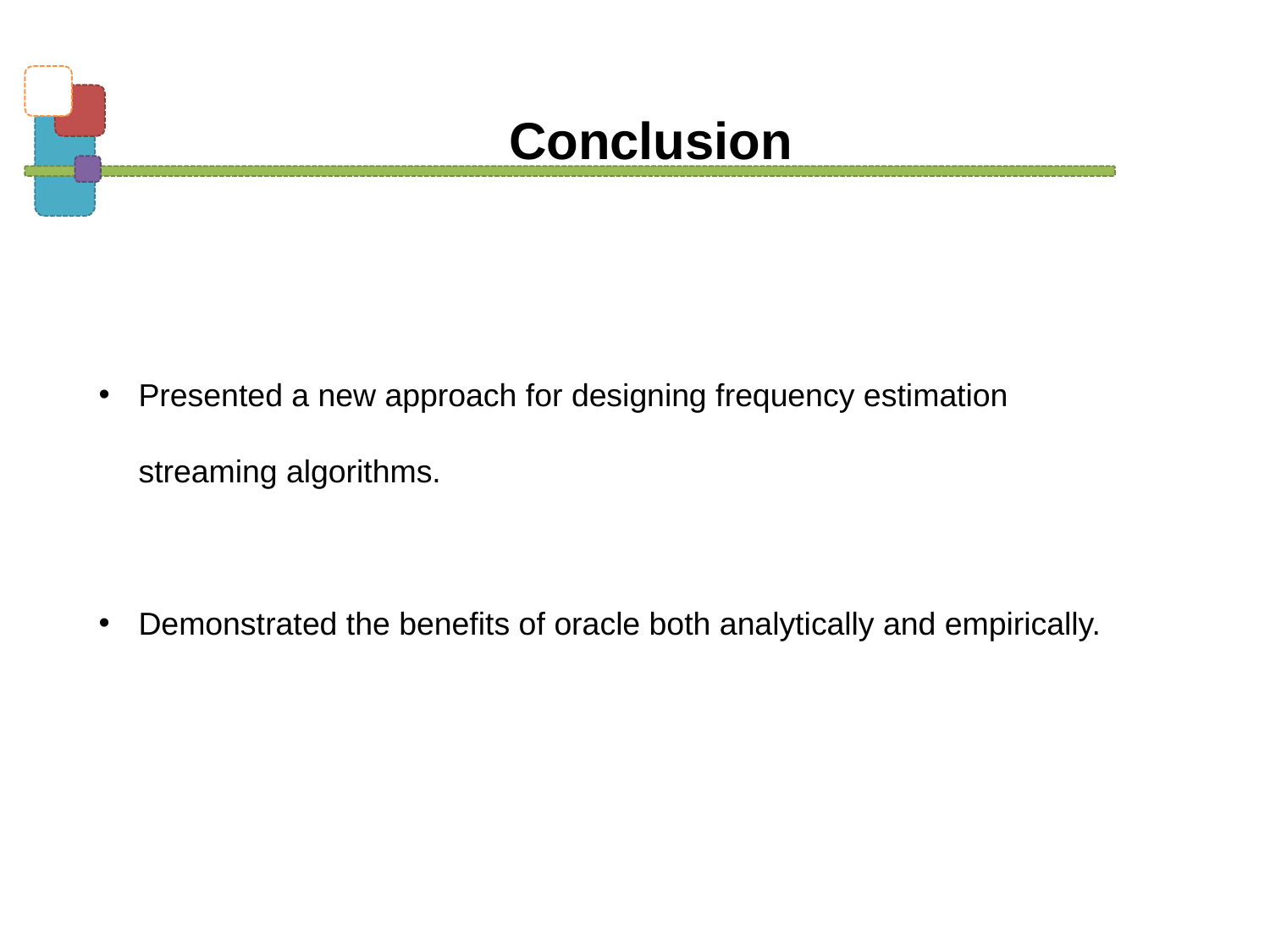

# Conclusion

Presented a new approach for designing frequency estimation streaming algorithms.

Demonstrated the benefits of oracle both analytically and empirically.